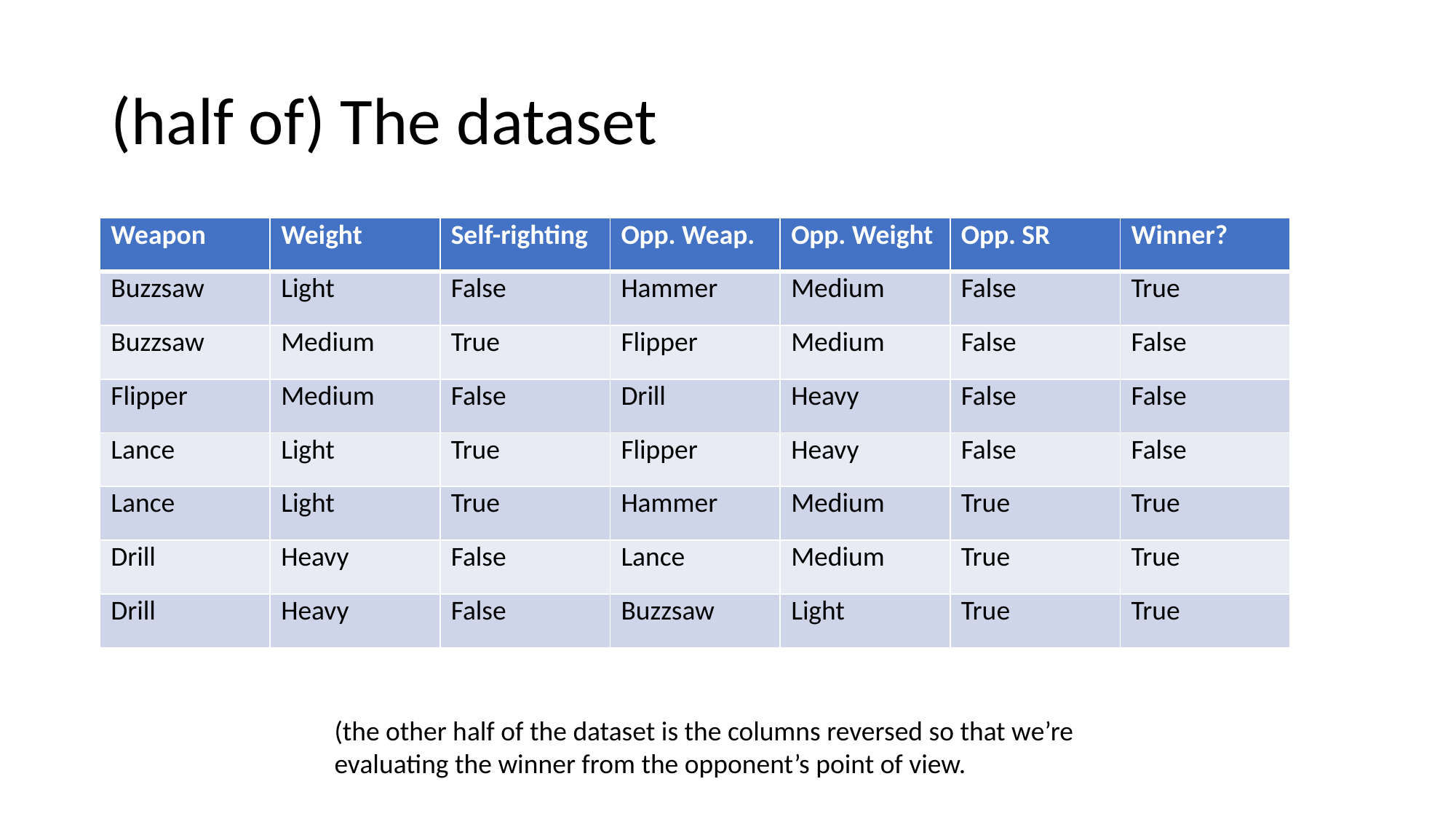

# (half of) The dataset
| Weapon | Weight | Self-righting | Opp. Weap. | Opp. Weight | Opp. SR | Winner? |
| --- | --- | --- | --- | --- | --- | --- |
| Buzzsaw | Light | False | Hammer | Medium | False | True |
| Buzzsaw | Medium | True | Flipper | Medium | False | False |
| Flipper | Medium | False | Drill | Heavy | False | False |
| Lance | Light | True | Flipper | Heavy | False | False |
| Lance | Light | True | Hammer | Medium | True | True |
| Drill | Heavy | False | Lance | Medium | True | True |
| Drill | Heavy | False | Buzzsaw | Light | True | True |
(the other half of the dataset is the columns reversed so that we’re evaluating the winner from the opponent’s point of view.